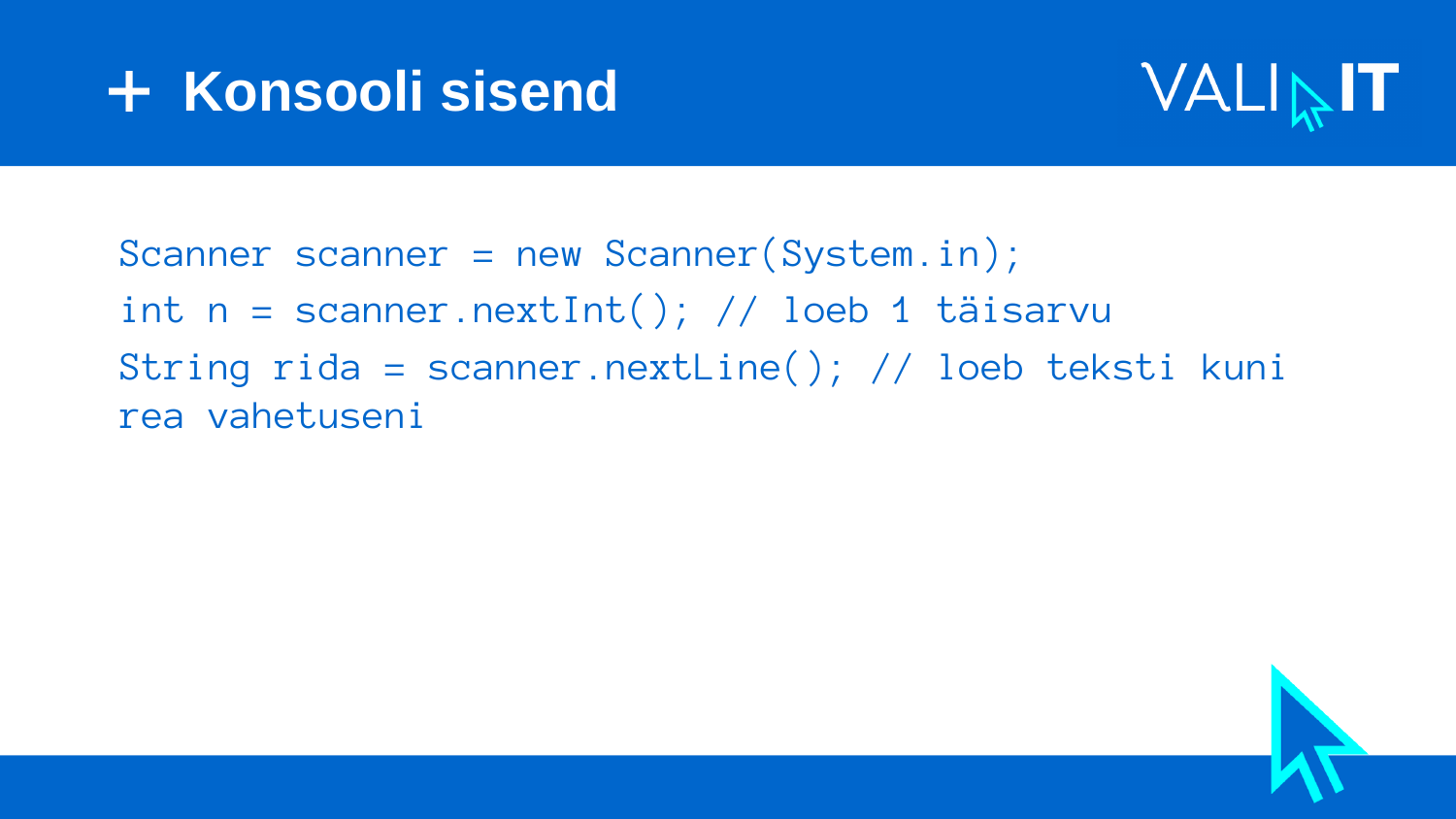

# Konsooli sisend
Scanner scanner = new Scanner(System.in);
int n = scanner.nextInt(); // loeb 1 täisarvu
String rida = scanner.nextLine(); // loeb teksti kuni rea vahetuseni